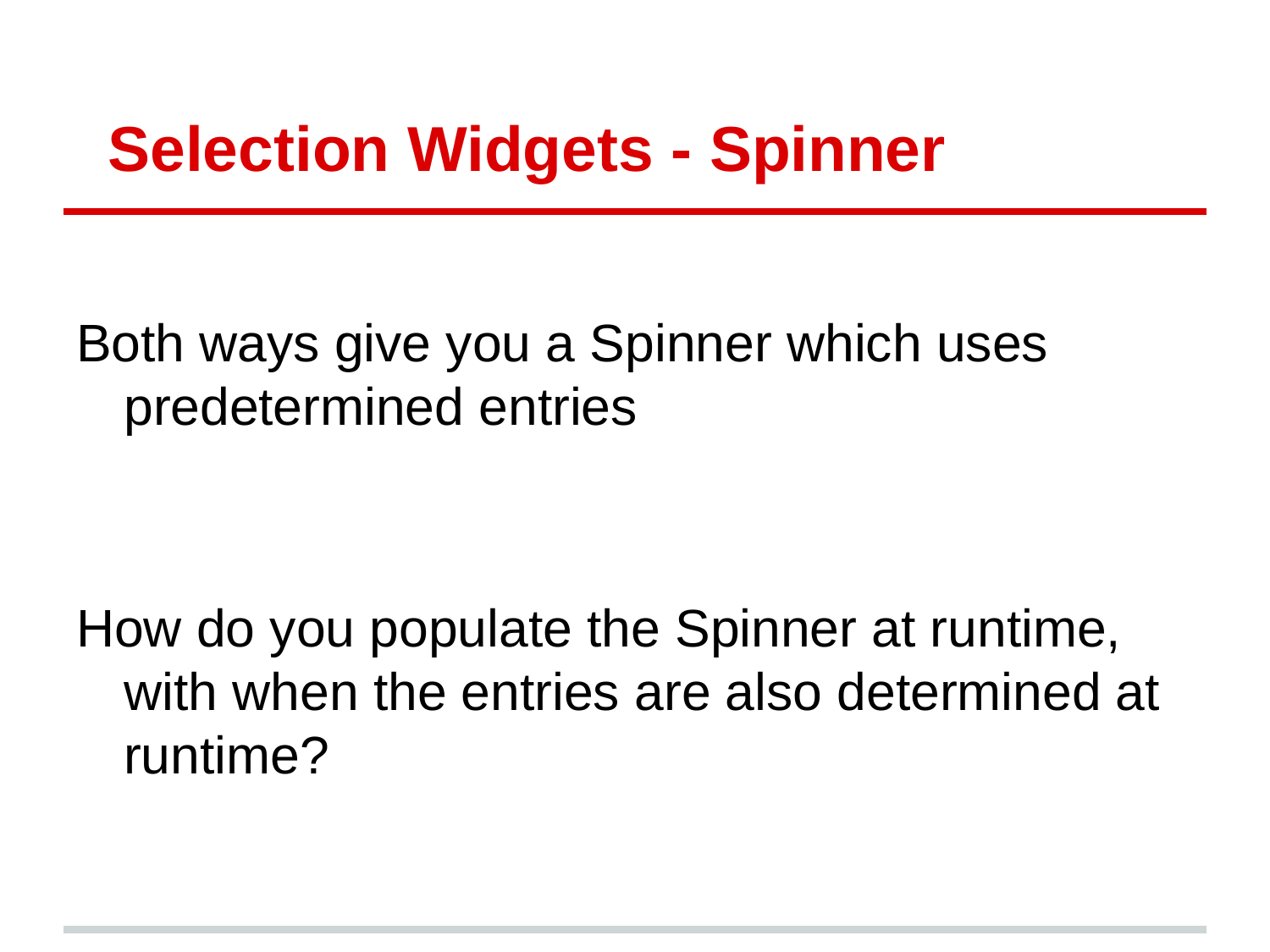

# Selection Widgets - Spinner

Both ways give you a Spinner which uses predetermined entries

How do you populate the Spinner at runtime, with when the entries are also determined at runtime?